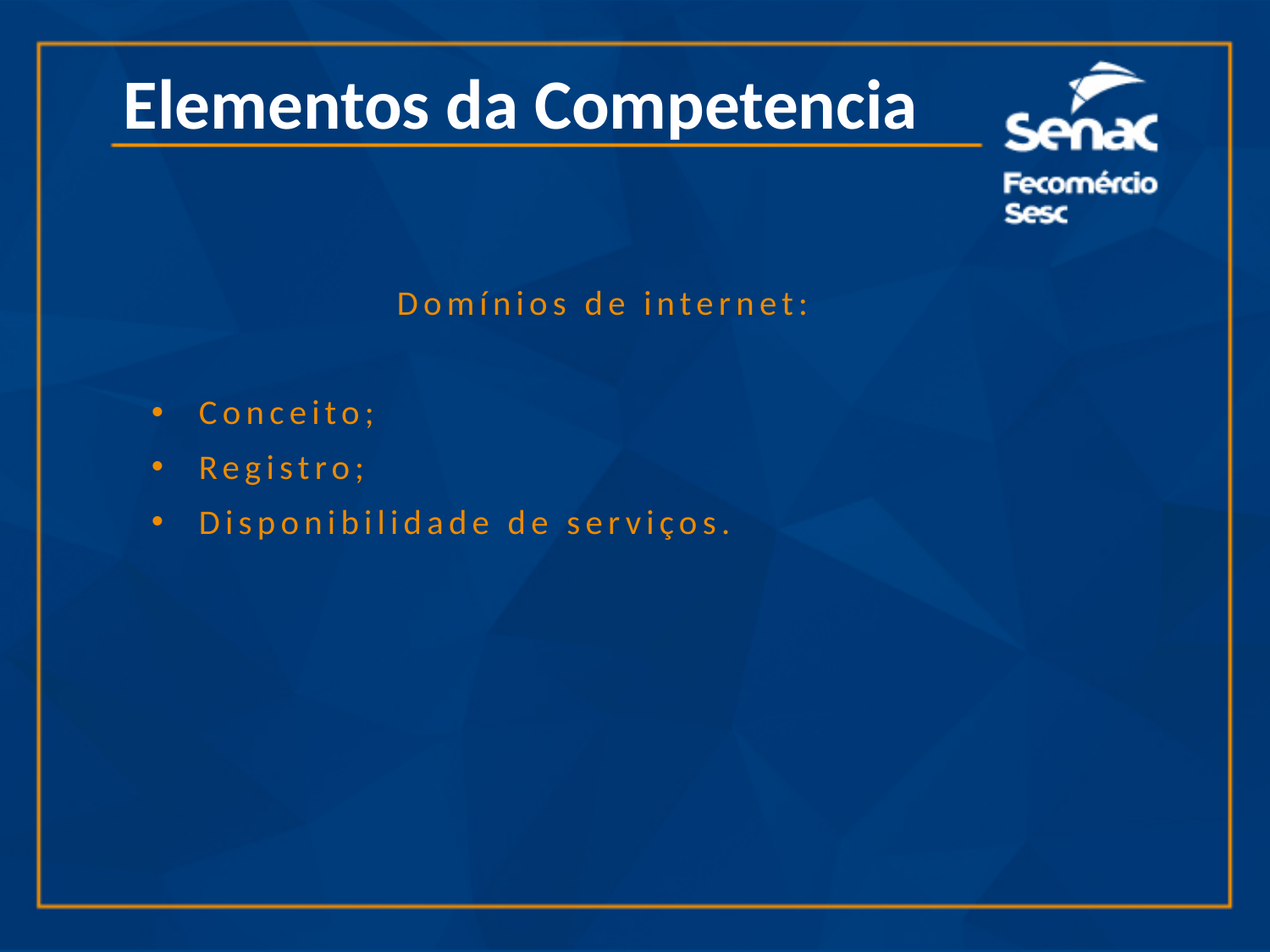

Elementos da Competencia
Domínios de internet:

 Conceito;
 Registro;
 Disponibilidade de serviços.